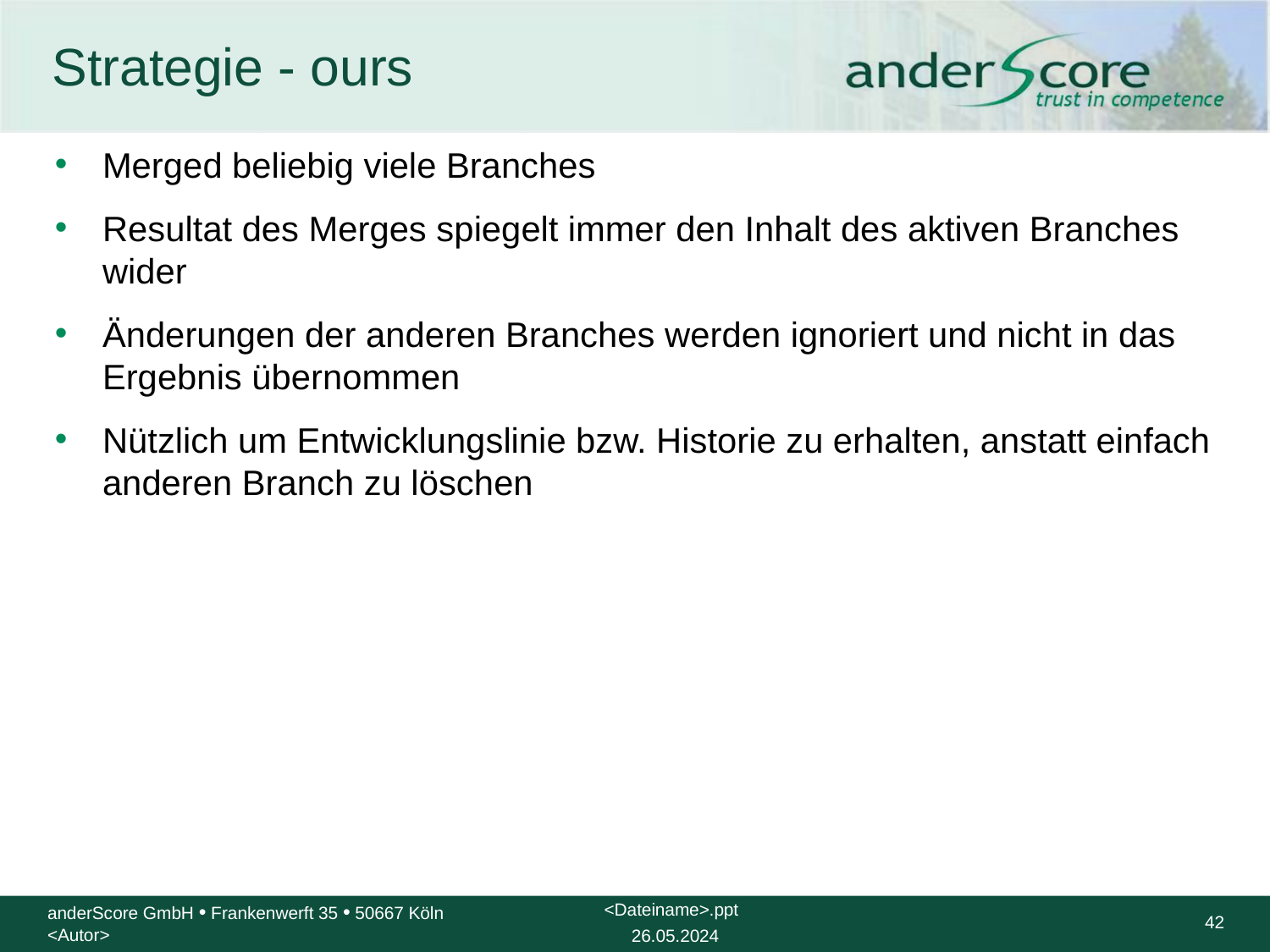

# Strategie - ours
Merged beliebig viele Branches
Resultat des Merges spiegelt immer den Inhalt des aktiven Branches wider
Änderungen der anderen Branches werden ignoriert und nicht in das Ergebnis übernommen
Nützlich um Entwicklungslinie bzw. Historie zu erhalten, anstatt einfach anderen Branch zu löschen